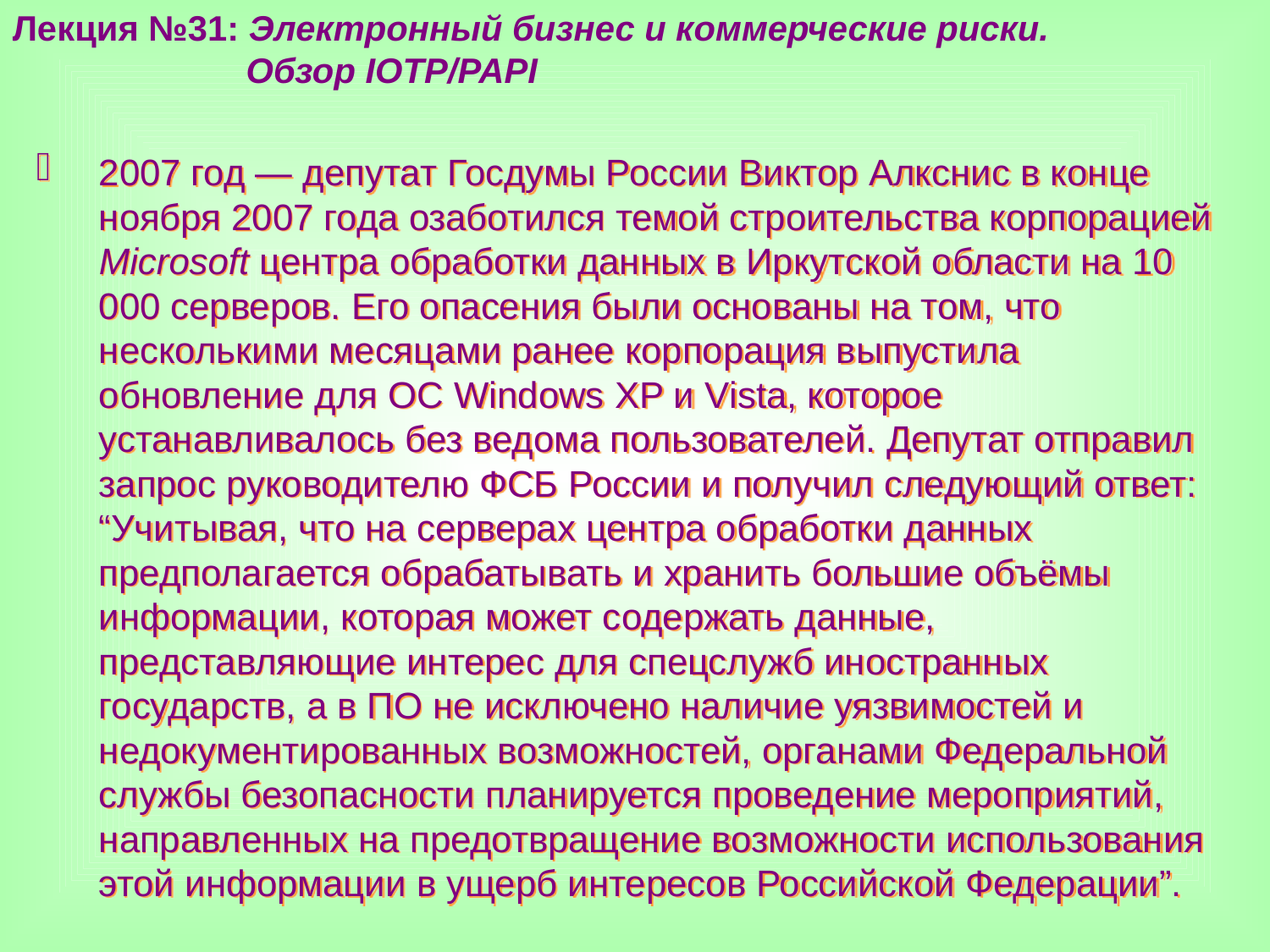

Лекция №31: Электронный бизнес и коммерческие риски.
                        Обзор IOTP/PAPI
2007 год — депутат Госдумы России Виктор Алкснис в конце ноября 2007 года озаботился темой строительства корпорацией Microsoft центра обработки данных в Иркутской области на 10 000 серверов. Его опасения были основаны на том, что несколькими месяцами ранее корпорация выпустила обновление для ОС Windows XP и Vista, которое устанавливалось без ведома пользователей. Депутат отправил запрос руководителю ФСБ России и получил следующий ответ: “Учитывая, что на серверах центра обработки данных предполагается обрабатывать и хранить большие объёмы информации, которая может содержать данные, представляющие интерес для спецслужб иностранных государств, а в ПО не исключено наличие уязвимостей и недокументированных возможностей, органами Федеральной службы безопасности планируется проведение мероприятий, направленных на предотвращение возможности использования этой информации в ущерб интересов Российской Федерации”.